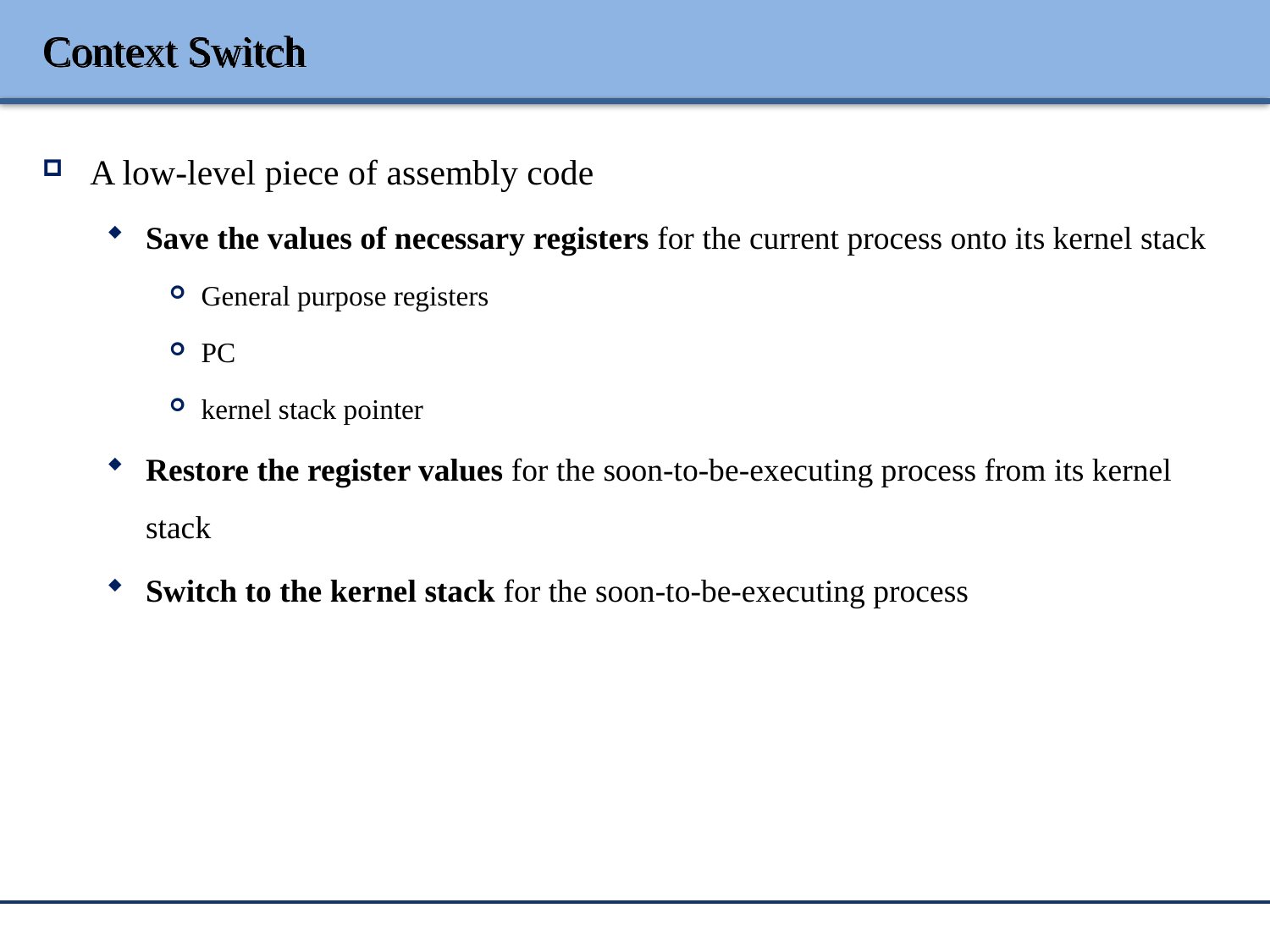

# Context Switch
A low-level piece of assembly code
Save the values of necessary registers for the current process onto its kernel stack
General purpose registers
PC
kernel stack pointer
Restore the register values for the soon-to-be-executing process from its kernel stack
Switch to the kernel stack for the soon-to-be-executing process